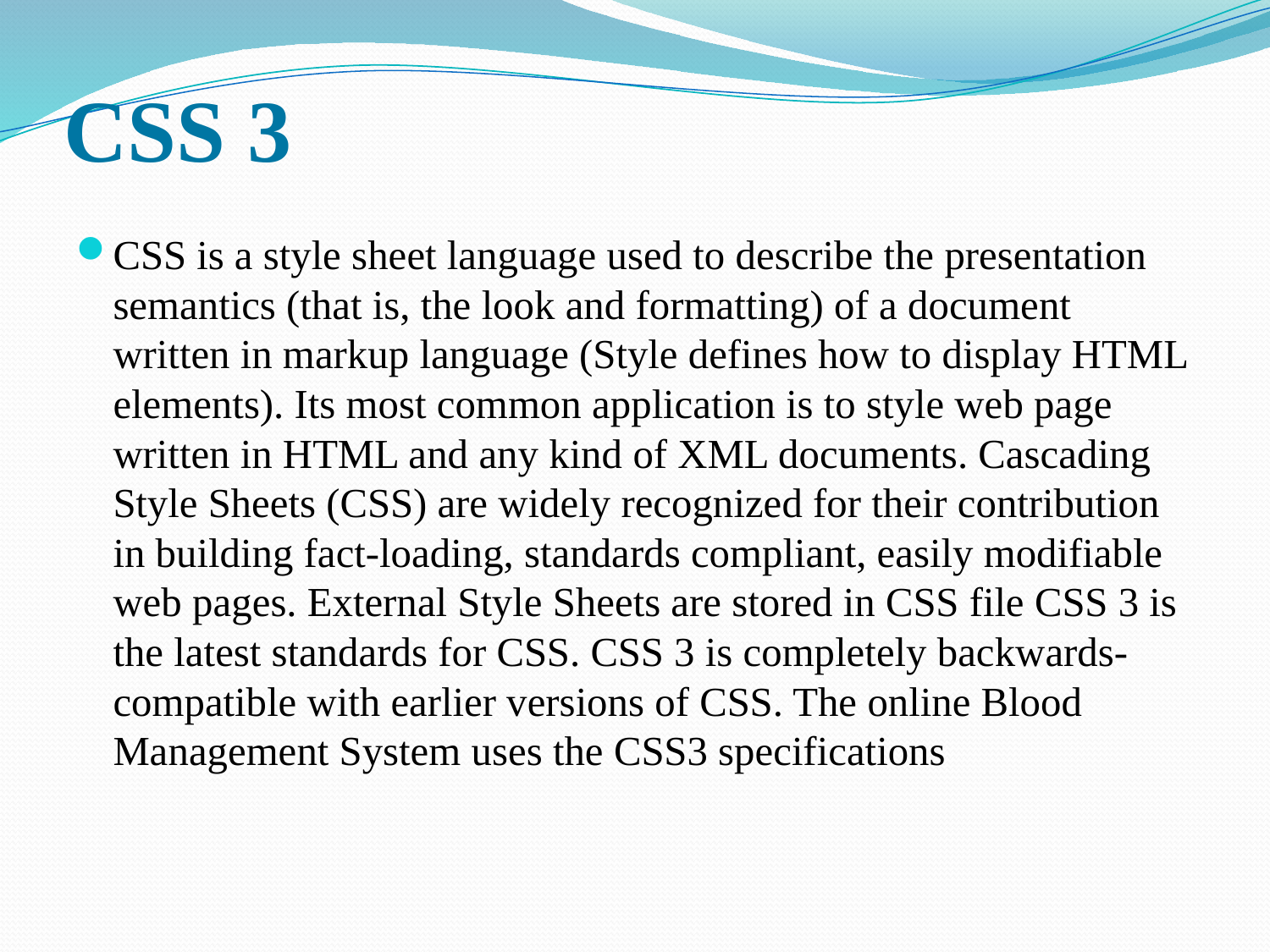

# CSS 3
CSS is a style sheet language used to describe the presentation semantics (that is, the look and formatting) of a document written in markup language (Style defines how to display HTML elements). Its most common application is to style web page written in HTML and any kind of XML documents. Cascading Style Sheets (CSS) are widely recognized for their contribution in building fact-loading, standards compliant, easily modifiable web pages. External Style Sheets are stored in CSS file CSS 3 is the latest standards for CSS. CSS 3 is completely backwards-compatible with earlier versions of CSS. The online Blood Management System uses the CSS3 specifications